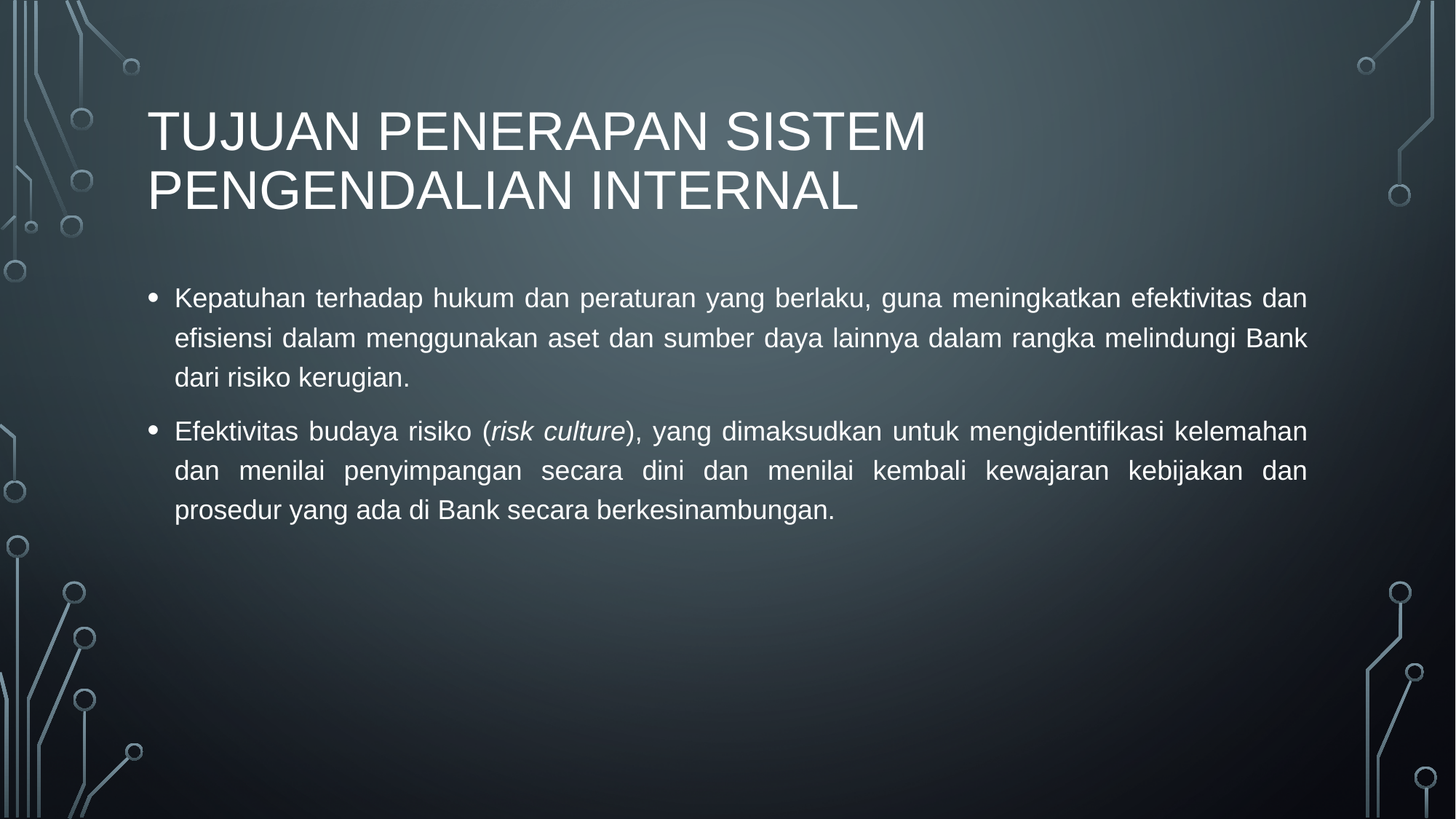

# TUJUAN PENERAPAN SISTEM PENGENDALIAN INTERNAL
Kepatuhan terhadap hukum dan peraturan yang berlaku, guna meningkatkan efektivitas dan efisiensi dalam menggunakan aset dan sumber daya lainnya dalam rangka melindungi Bank dari risiko kerugian.
Efektivitas budaya risiko (risk culture), yang dimaksudkan untuk mengidentifikasi kelemahan dan menilai penyimpangan secara dini dan menilai kembali kewajaran kebijakan dan prosedur yang ada di Bank secara berkesinambungan.